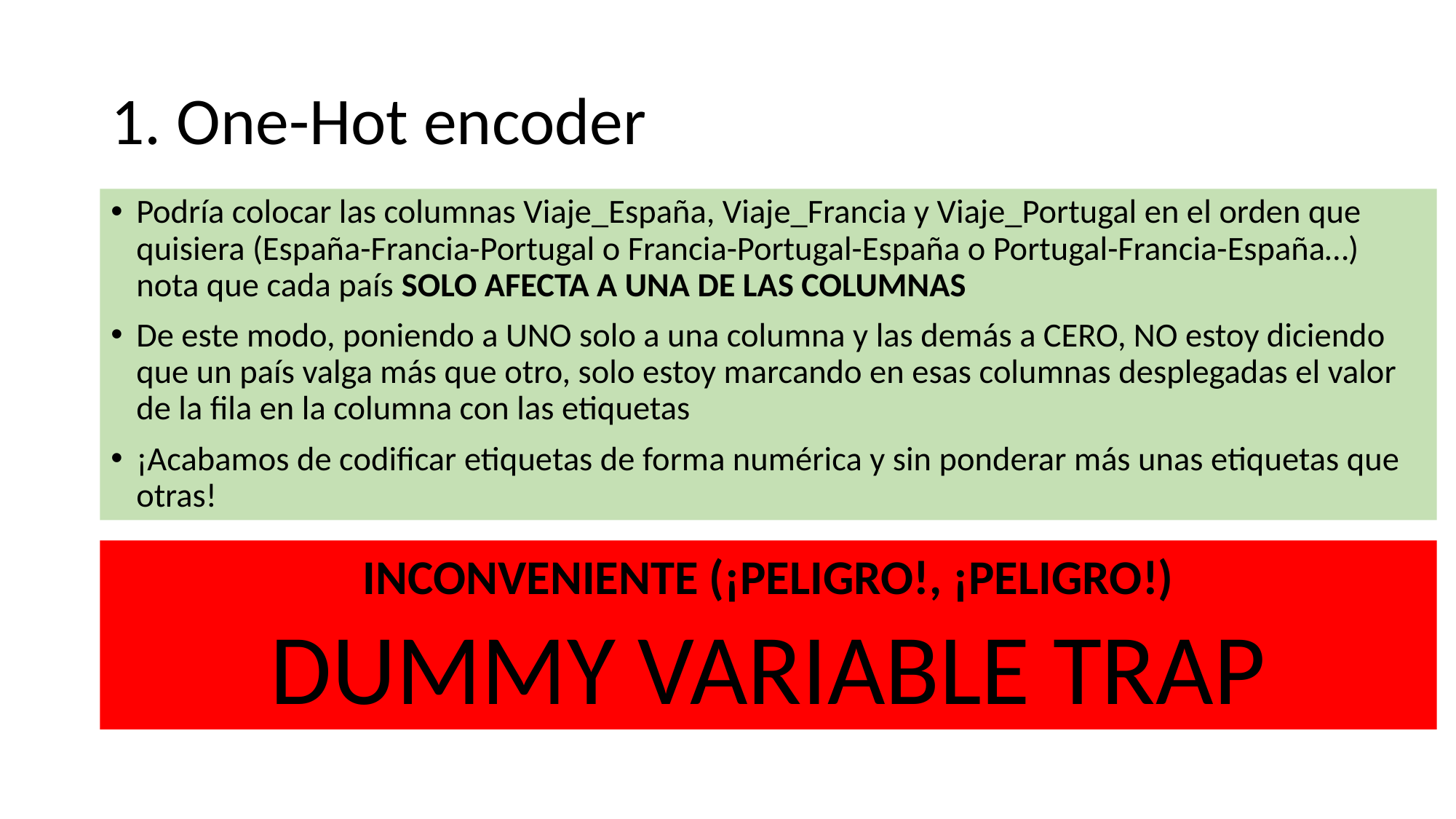

# 1. One-Hot encoder
Podría colocar las columnas Viaje_España, Viaje_Francia y Viaje_Portugal en el orden que quisiera (España-Francia-Portugal o Francia-Portugal-España o Portugal-Francia-España…) nota que cada país SOLO AFECTA A UNA DE LAS COLUMNAS
De este modo, poniendo a UNO solo a una columna y las demás a CERO, NO estoy diciendo que un país valga más que otro, solo estoy marcando en esas columnas desplegadas el valor de la fila en la columna con las etiquetas
¡Acabamos de codificar etiquetas de forma numérica y sin ponderar más unas etiquetas que otras!
INCONVENIENTE (¡PELIGRO!, ¡PELIGRO!)
DUMMY VARIABLE TRAP